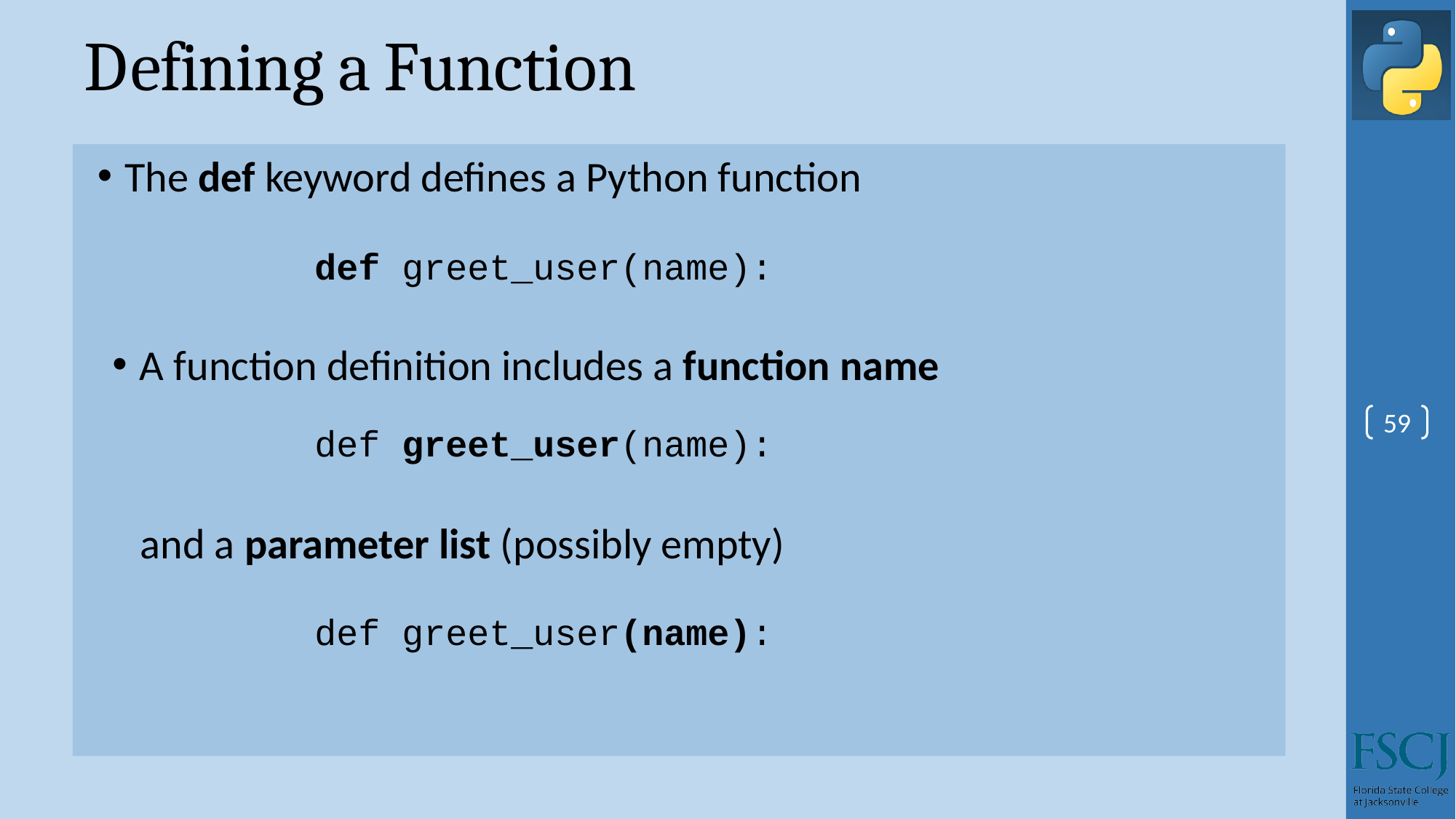

# Defining a Function
The def keyword defines a Python function
def greet_user(name):
A function definition includes a function name

and a parameter list (possibly empty)
59
def greet_user(name):
def greet_user(name):